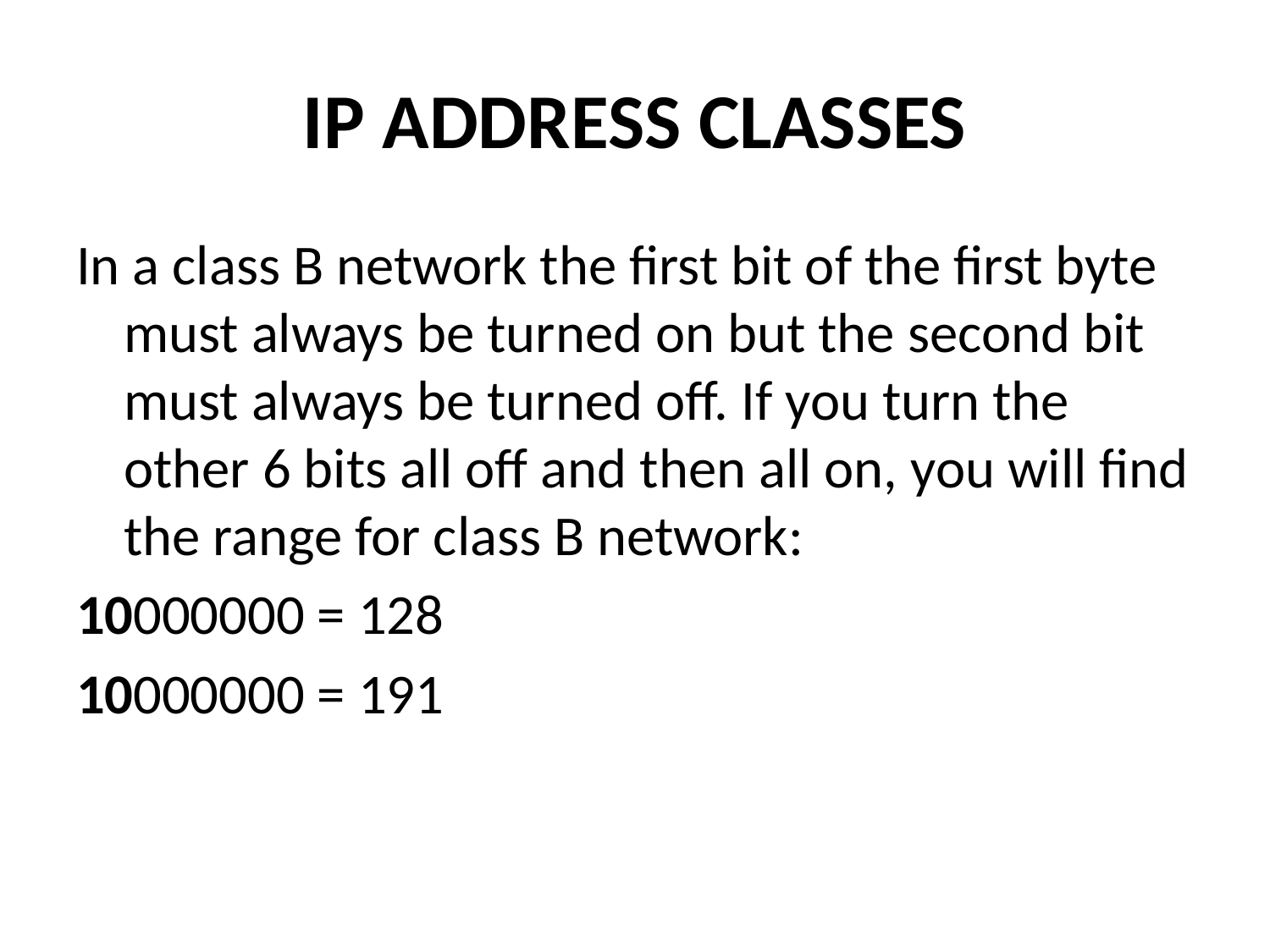

# IP ADDRESS CLASSES
In a class B network the first bit of the first byte must always be turned on but the second bit must always be turned off. If you turn the other 6 bits all off and then all on, you will find the range for class B network:
10000000 = 128
10000000 = 191